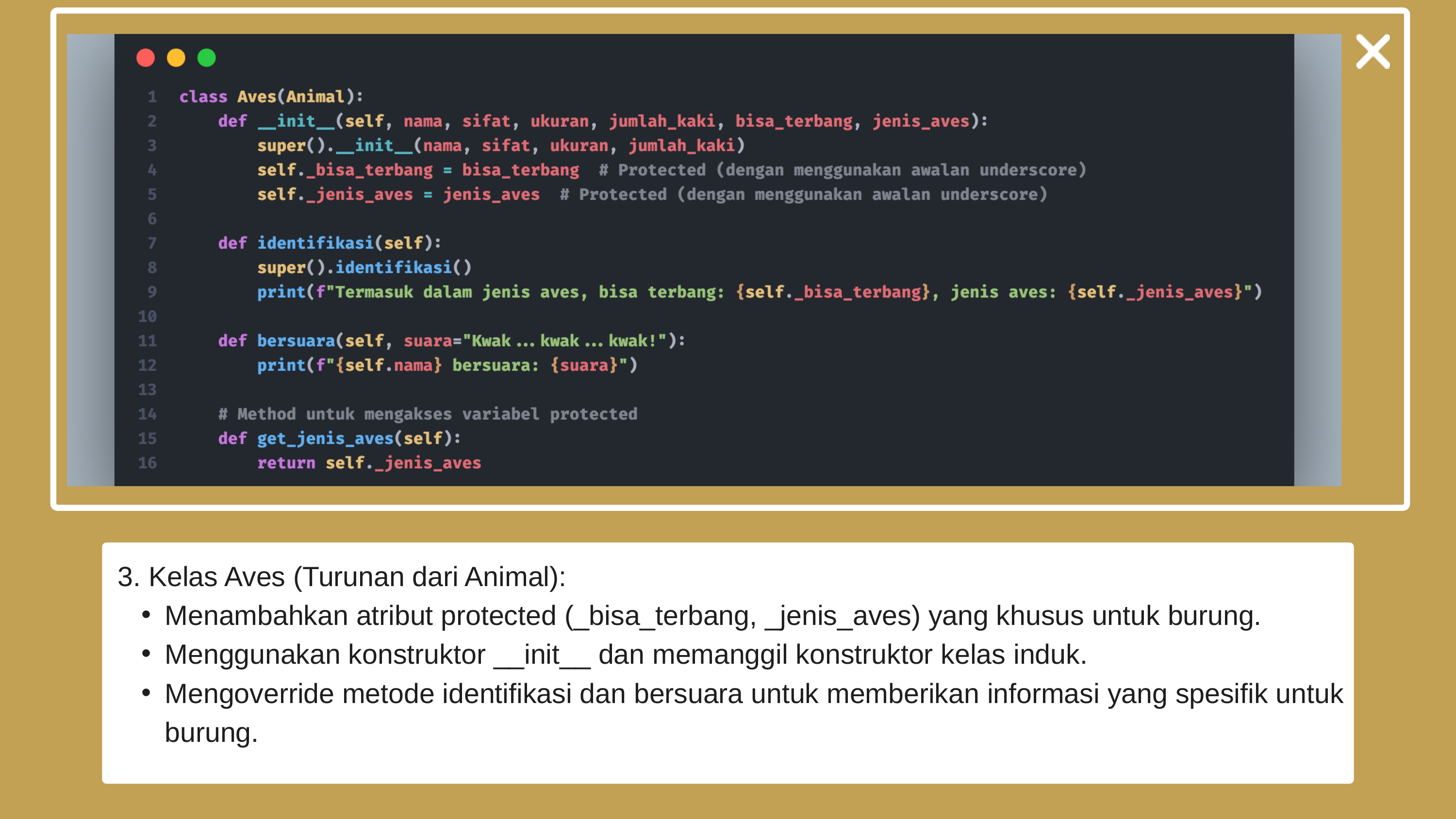

3. Kelas Aves (Turunan dari Animal):
Menambahkan atribut protected (_bisa_terbang, _jenis_aves) yang khusus untuk burung.
Menggunakan konstruktor __init__ dan memanggil konstruktor kelas induk.
Mengoverride metode identifikasi dan bersuara untuk memberikan informasi yang spesifik untuk burung.